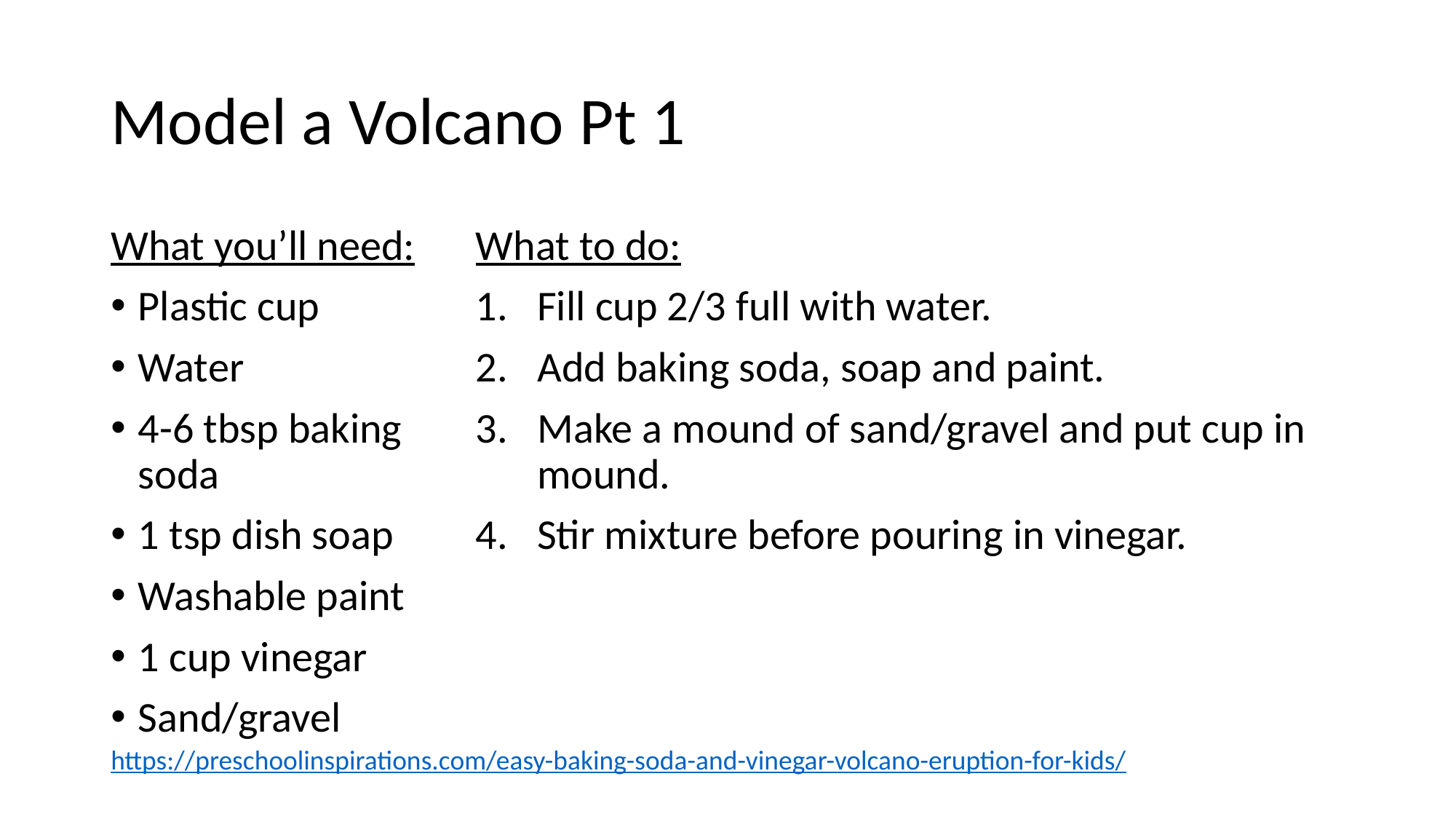

# Model a Volcano Pt 1
What you’ll need:
Plastic cup
Water
4-6 tbsp baking soda
1 tsp dish soap
Washable paint
1 cup vinegar
Sand/gravel
What to do:
Fill cup 2/3 full with water.
Add baking soda, soap and paint.
Make a mound of sand/gravel and put cup in mound.
Stir mixture before pouring in vinegar.

https://preschoolinspirations.com/easy-baking-soda-and-vinegar-volcano-eruption-for-kids/